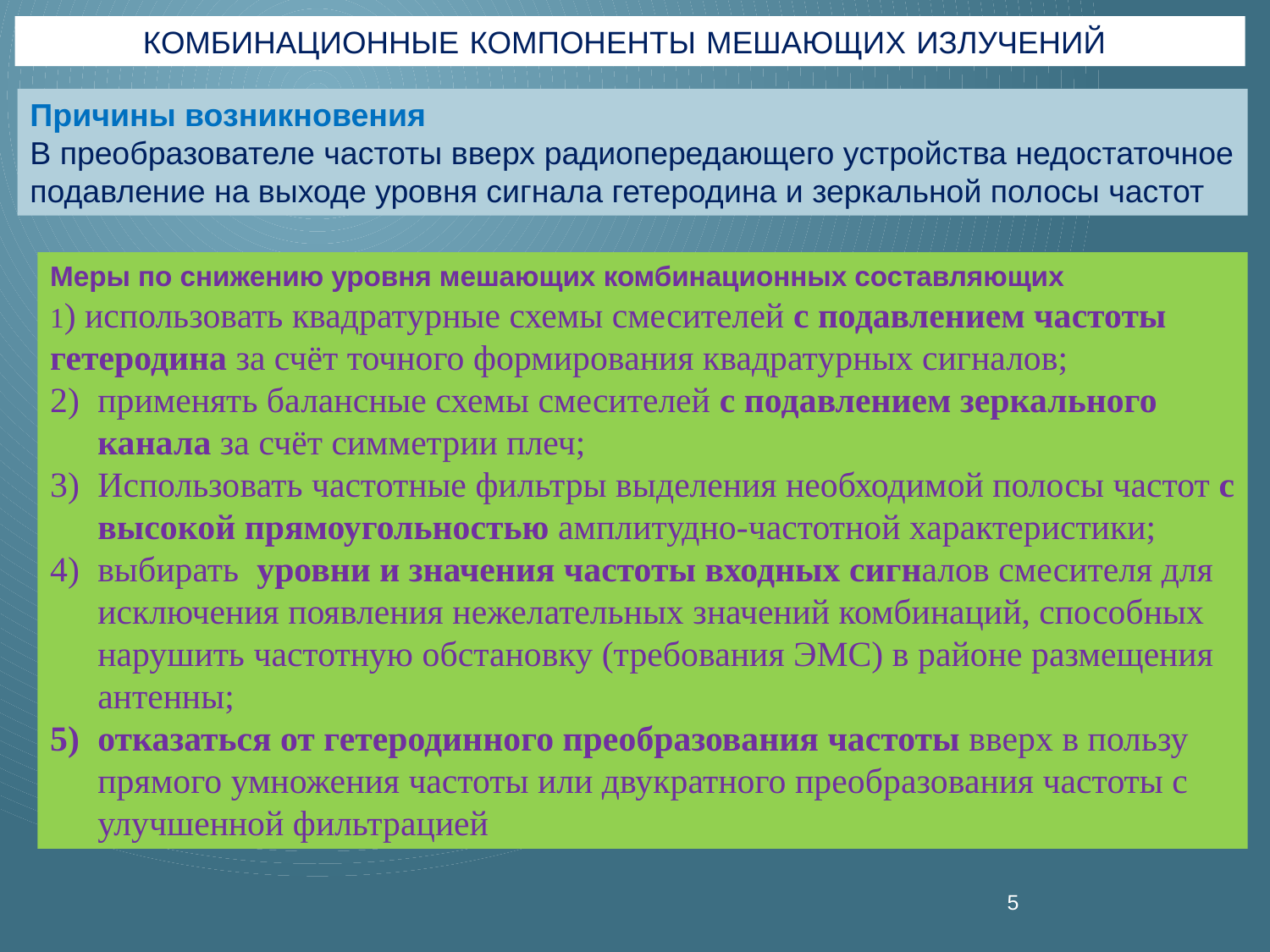

# Комбинационные компоненты мешающих излучений
Причины возникновения
В преобразователе частоты вверх радиопередающего устройства недостаточное подавление на выходе уровня сигнала гетеродина и зеркальной полосы частот
Меры по снижению уровня мешающих комбинационных составляющих
1) использовать квадратурные схемы смесителей с подавлением частоты гетеродина за счёт точного формирования квадратурных сигналов;
применять балансные схемы смесителей с подавлением зеркального канала за счёт симметрии плеч;
Использовать частотные фильтры выделения необходимой полосы частот с высокой прямоугольностью амплитудно-частотной характеристики;
выбирать  уровни и значения частоты входных сигналов смесителя для исключения появления нежелательных значений комбинаций, способных нарушить частотную обстановку (требования ЭМС) в районе размещения антенны;
отказаться от гетеродинного преобразования частоты вверх в пользу прямого умножения частоты или двукратного преобразования частоты с улучшенной фильтрацией
5